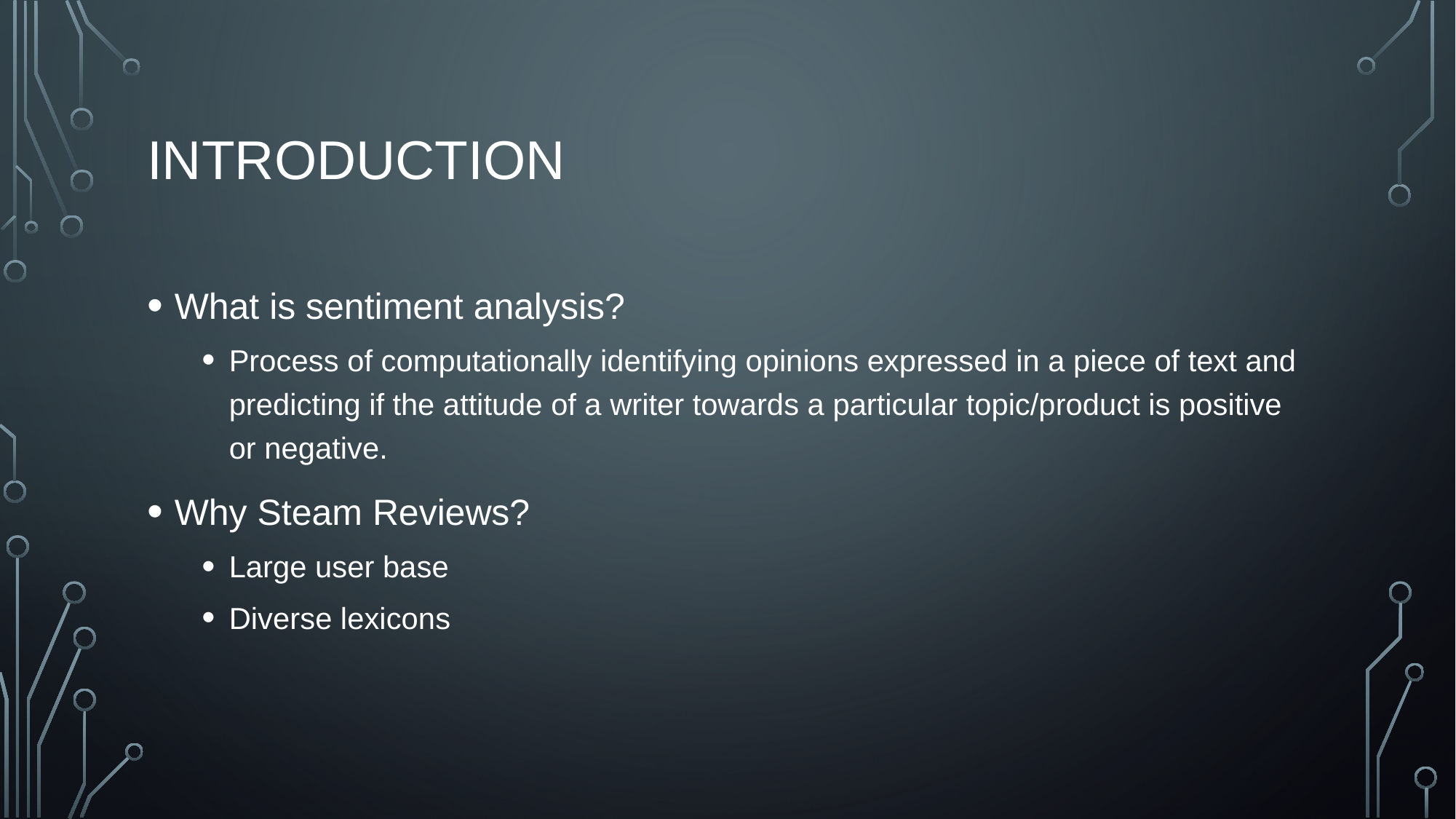

# Introduction
What is sentiment analysis?
Process of computationally identifying opinions expressed in a piece of text and predicting if the attitude of a writer towards a particular topic/product is positive or negative.
Why Steam Reviews?
Large user base
Diverse lexicons